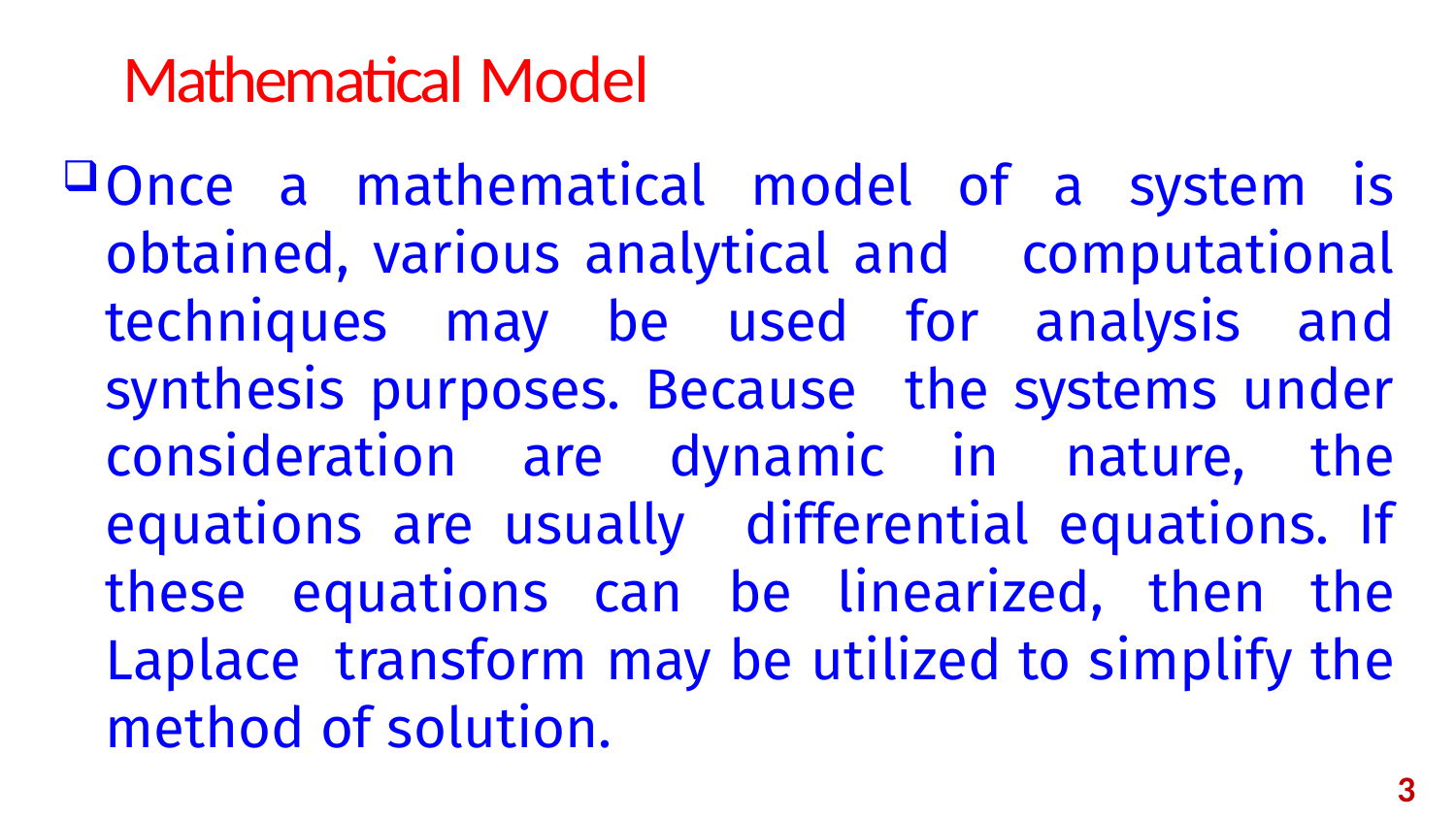

# Mathematical Model
Once a mathematical model of a system is obtained, various analytical and   computational techniques may be used for analysis and synthesis purposes. Because  the systems under consideration are dynamic in nature, the equations are usually  differential equations. If these equations can be linearized, then the Laplace  transform may be utilized to simplify the method of solution.
3